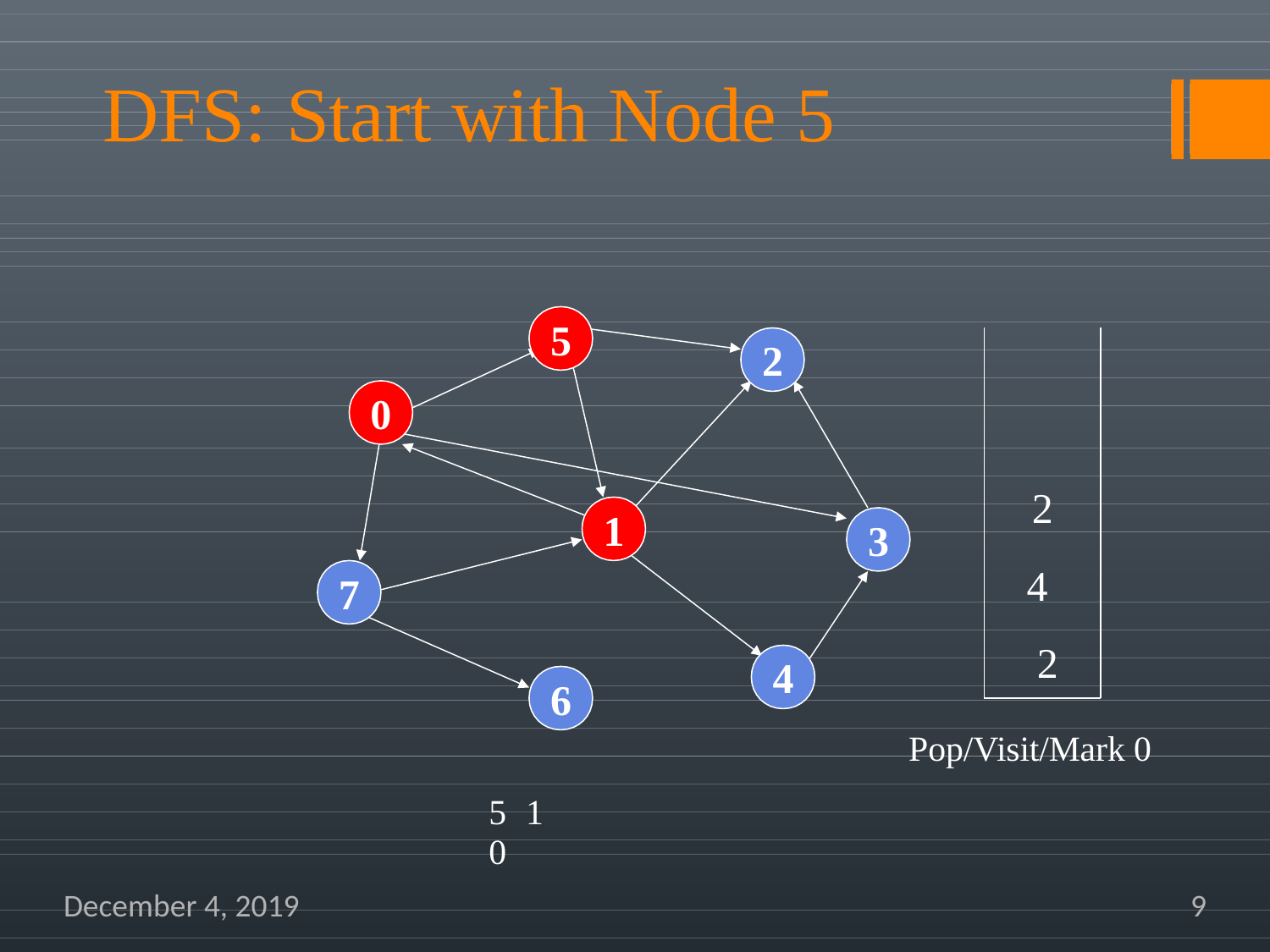

# DFS: Start with Node 5

5

2

0

2
4
2

1

3

7

4

6

Pop/Visit/Mark 0

5	1	0
December 4, 2019
9